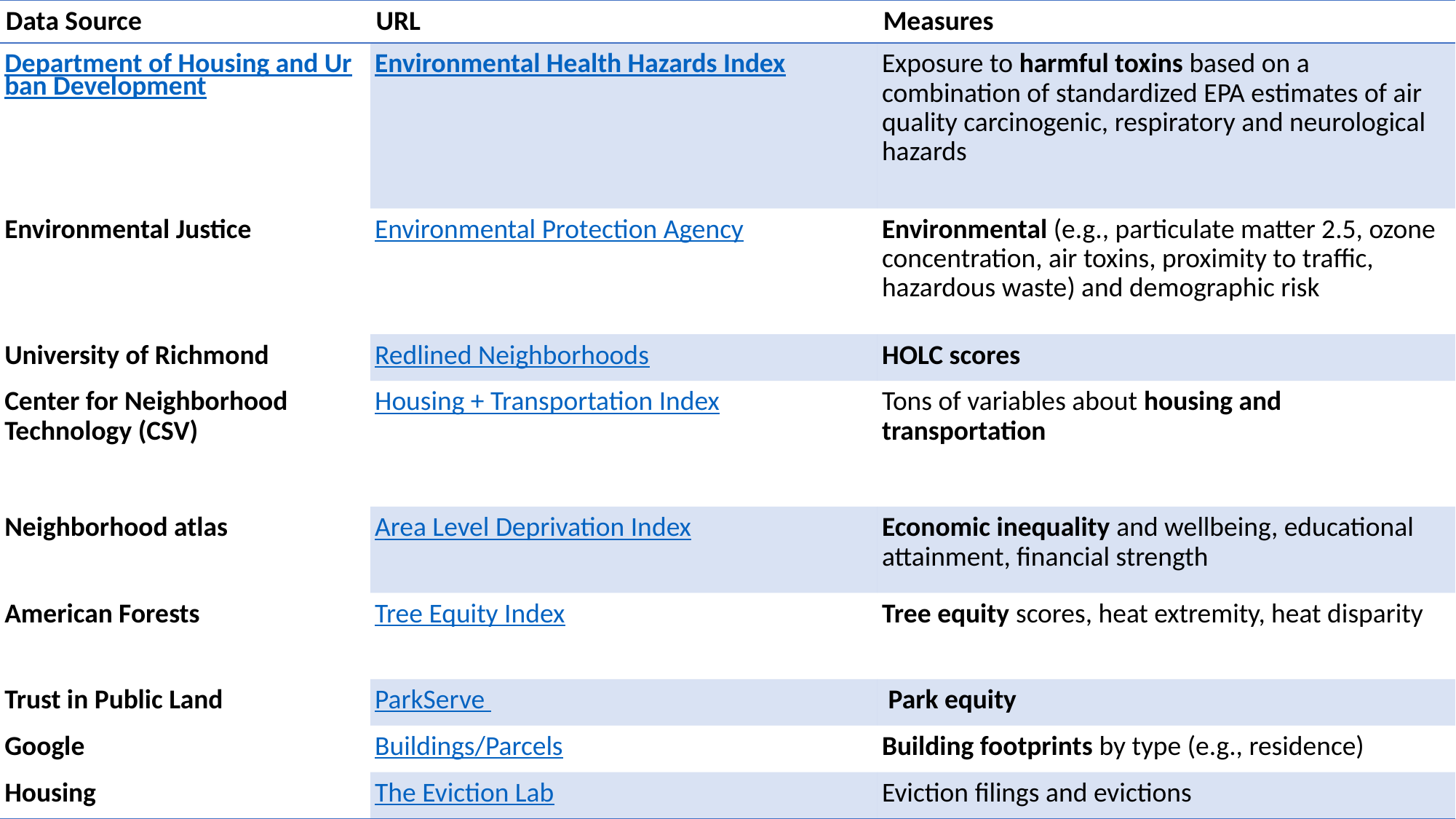

| Data Source | URL | Measures |
| --- | --- | --- |
| Department of Housing and Urban Development | Environmental Health Hazards Index | Exposure to harmful toxins based on a combination of standardized EPA estimates of air quality carcinogenic, respiratory and neurological hazards |
| Environmental Justice | Environmental Protection Agency | Environmental (e.g., particulate matter 2.5, ozone concentration, air toxins, proximity to traffic, hazardous waste) and demographic risk |
| University of Richmond | Redlined Neighborhoods | HOLC scores |
| Center for Neighborhood Technology (CSV) | Housing + Transportation Index | Tons of variables about housing and transportation |
| Neighborhood atlas | Area Level Deprivation Index | Economic inequality and wellbeing, educational attainment, financial strength |
| American Forests | Tree Equity Index | Tree equity scores, heat extremity, heat disparity |
| Trust in Public Land | ParkServe | Park equity |
| Google | Buildings/Parcels | Building footprints by type (e.g., residence) |
| Housing | The Eviction Lab | Eviction filings and evictions |